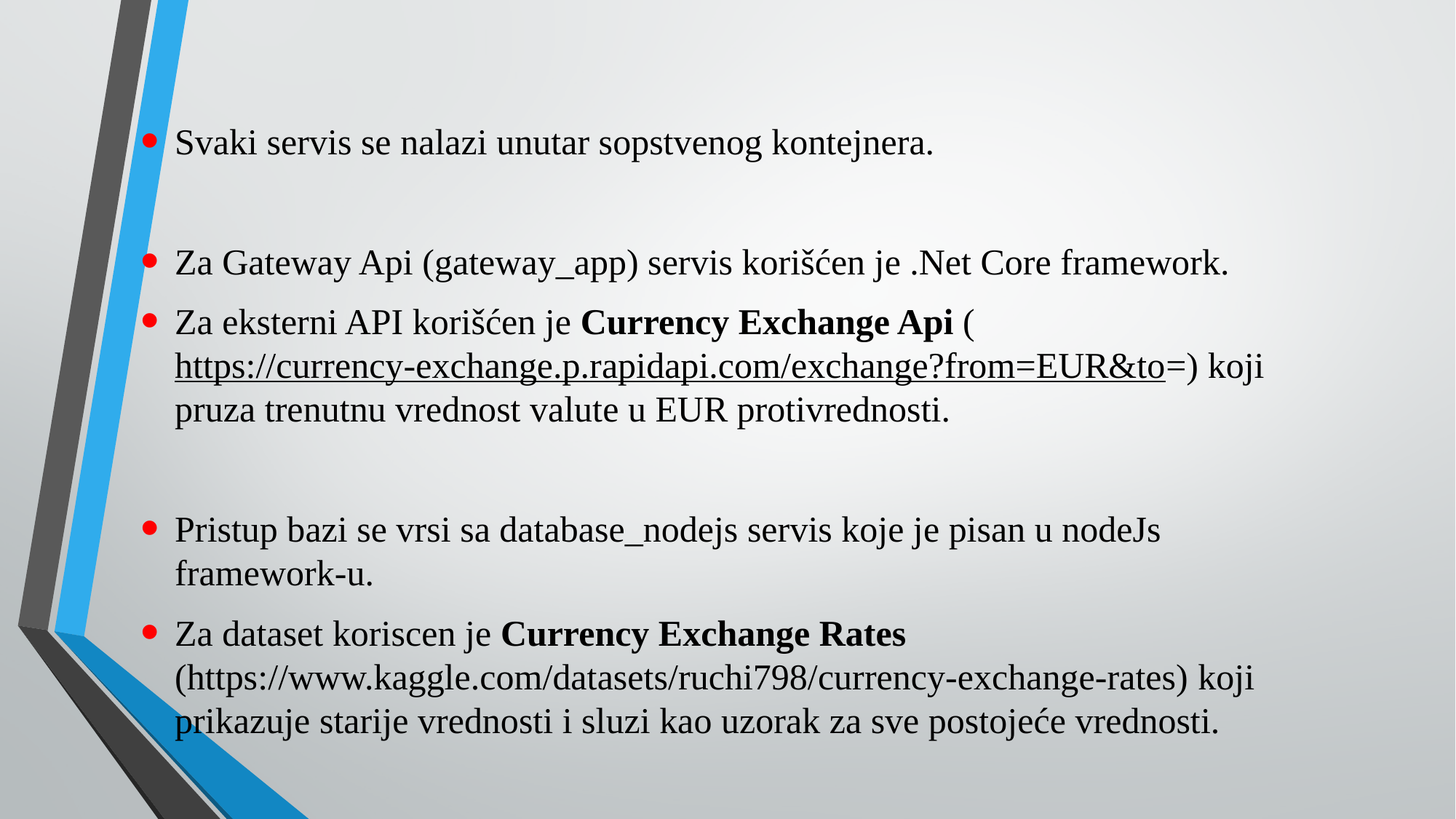

Svaki servis se nalazi unutar sopstvenog kontejnera.

Za Gateway Api (gateway_app) servis korišćen je .Net Core framework.
Za eksterni API korišćen je Currency Exchange Api (https://currency-exchange.p.rapidapi.com/exchange?from=EUR&to=) koji pruza trenutnu vrednost valute u EUR protivrednosti.

Pristup bazi se vrsi sa database_nodejs servis koje je pisan u nodeJs framework-u.
Za dataset koriscen je Currency Exchange Rates (https://www.kaggle.com/datasets/ruchi798/currency-exchange-rates) koji prikazuje starije vrednosti i sluzi kao uzorak za sve postojeće vrednosti.